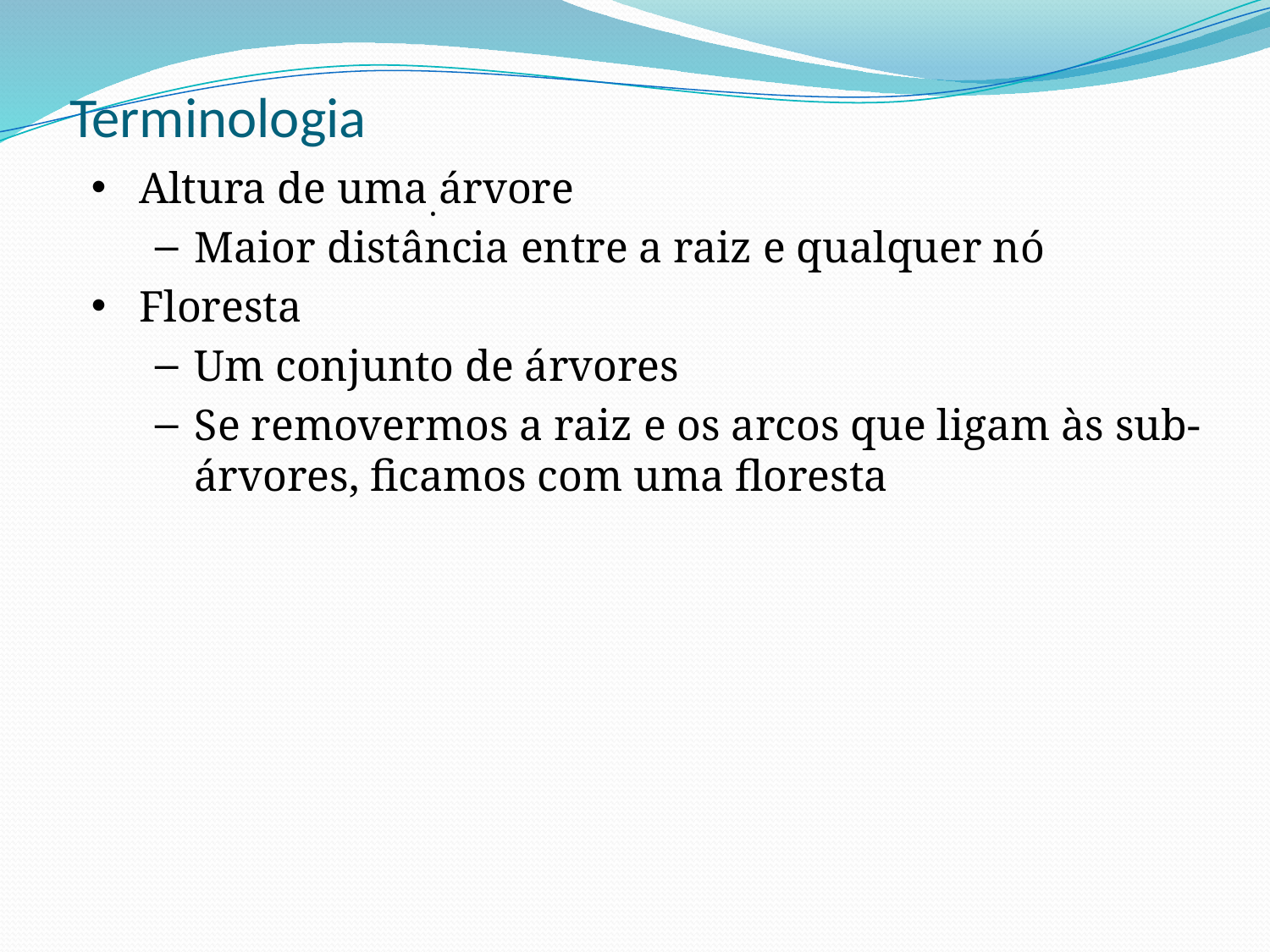

# Terminologia
Altura de uma árvore
Maior distância entre a raiz e qualquer nó
Floresta
Um conjunto de árvores
Se removermos a raiz e os arcos que ligam às sub-árvores, ficamos com uma floresta

.